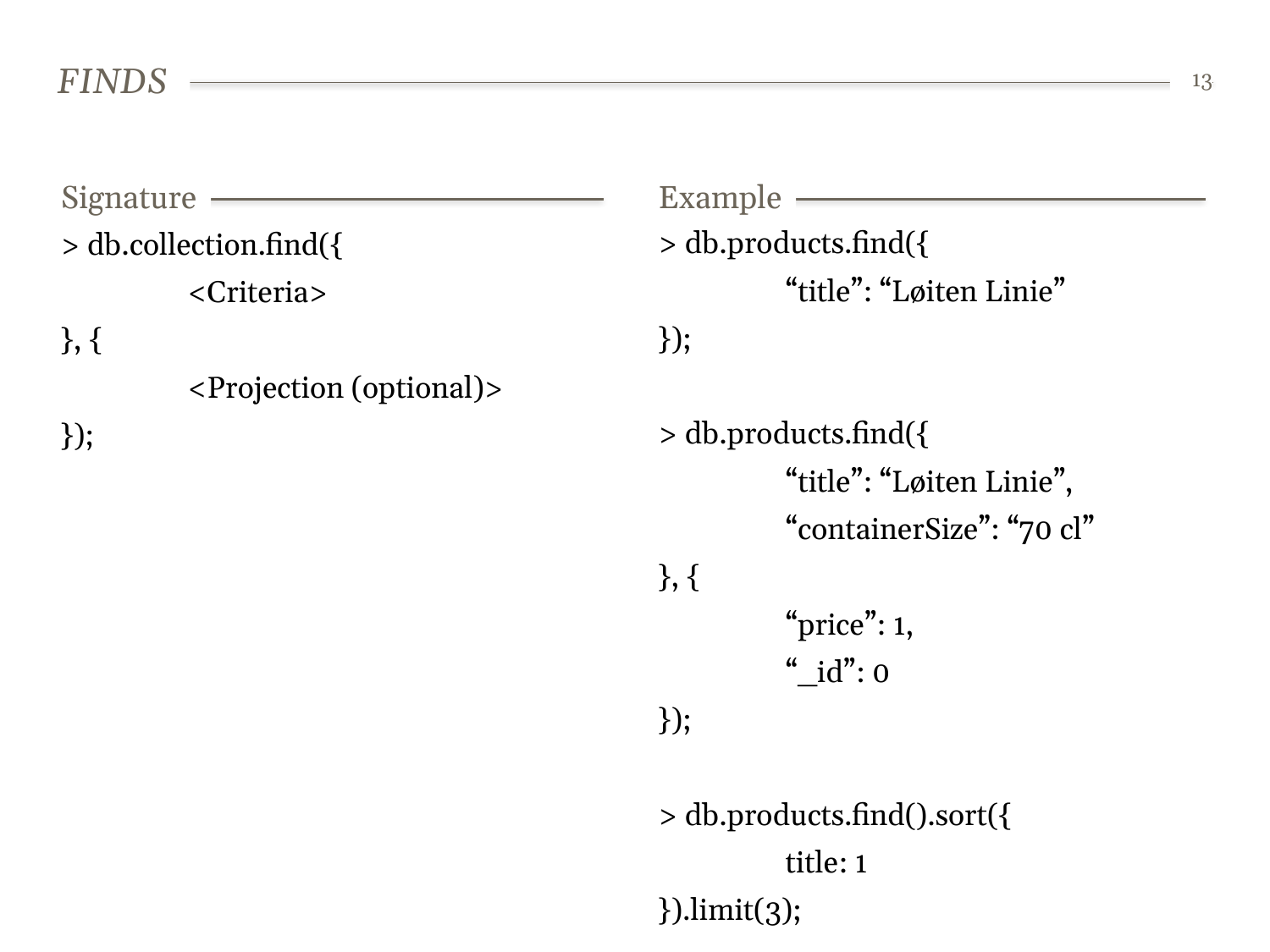

# Finds
13
Signature
Example
> db.products.find({
	“title”: “Løiten Linie”
});

> db.products.find({
	“title”: “Løiten Linie”,
	“containerSize”: “70 cl”
}, {
	“price”: 1,
	“_id”: 0
});

> db.products.find().sort({
	title: 1
}).limit(3);
> db.collection.find({
	<Criteria>
}, {
	<Projection (optional)>
});